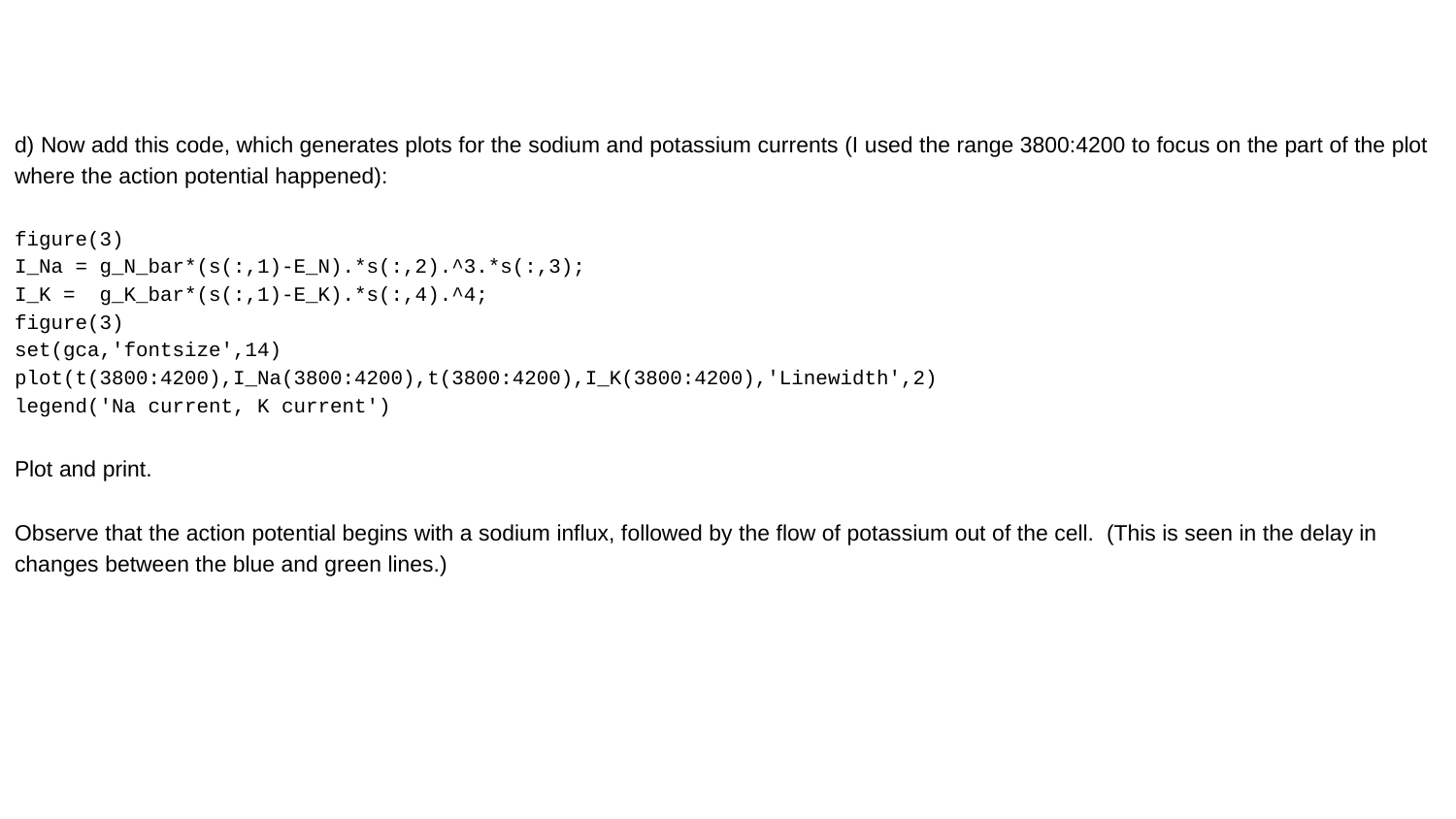

d) Now add this code, which generates plots for the sodium and potassium currents (I used the range 3800:4200 to focus on the part of the plot where the action potential happened):

figure(3)
I_Na = g_N_bar*(s(:,1)-E_N).*s(:,2).^3.*s(:,3);
I_K =  g_K_bar*(s(:,1)-E_K).*s(:,4).^4;
figure(3)
set(gca,'fontsize',14)
plot(t(3800:4200),I_Na(3800:4200),t(3800:4200),I_K(3800:4200),'Linewidth',2)
legend('Na current, K current')

Plot and print.

Observe that the action potential begins with a sodium influx, followed by the flow of potassium out of the cell.  (This is seen in the delay in changes between the blue and green lines.)